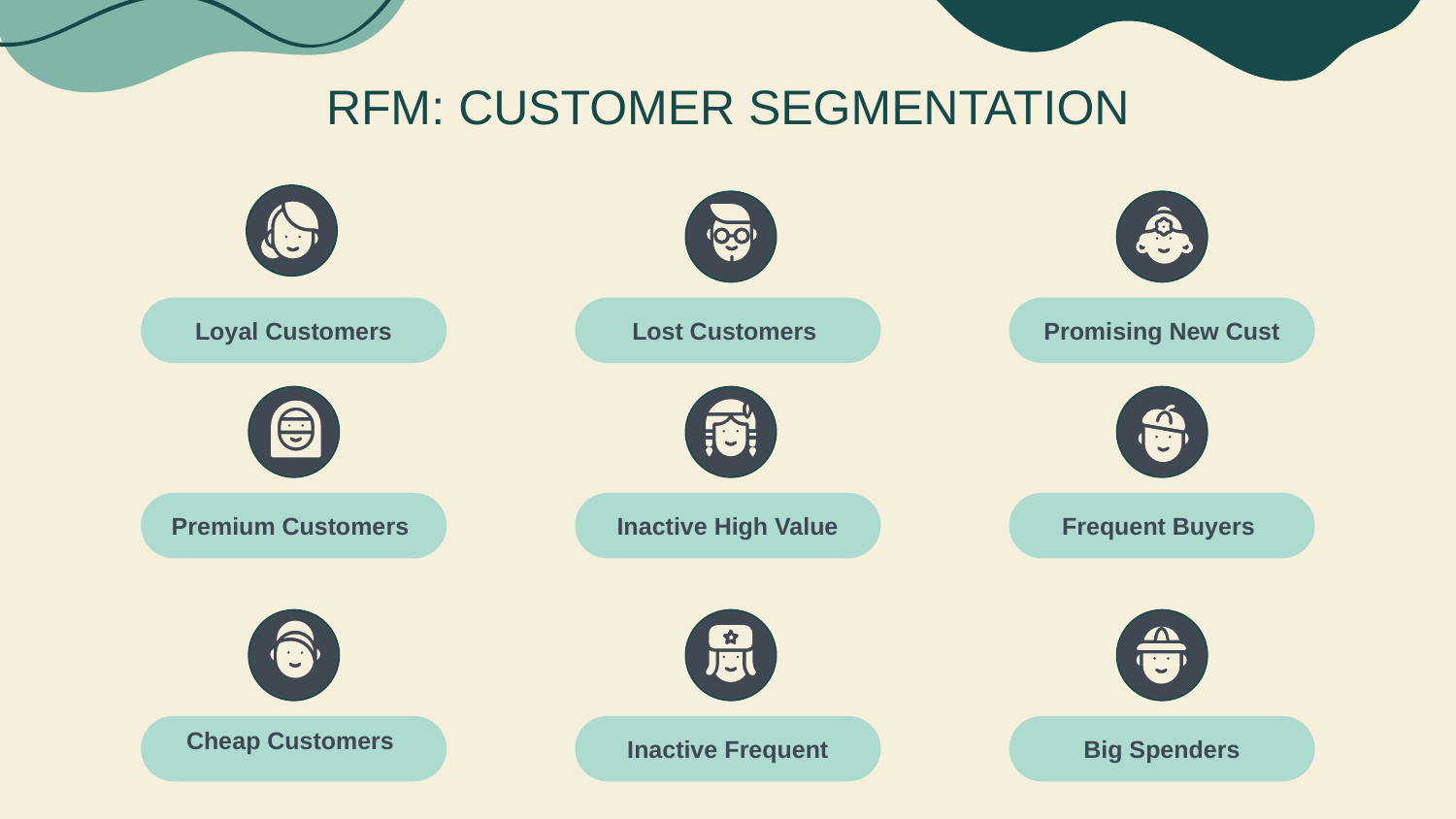

# RFM: CUSTOMER SEGMENTATION

Loyal Customers

Lost Customers

Promising New Cust

Premium Customers

Inactive High Value

Frequent Buyers

Cheap Customers

Inactive Frequent

Big Spenders